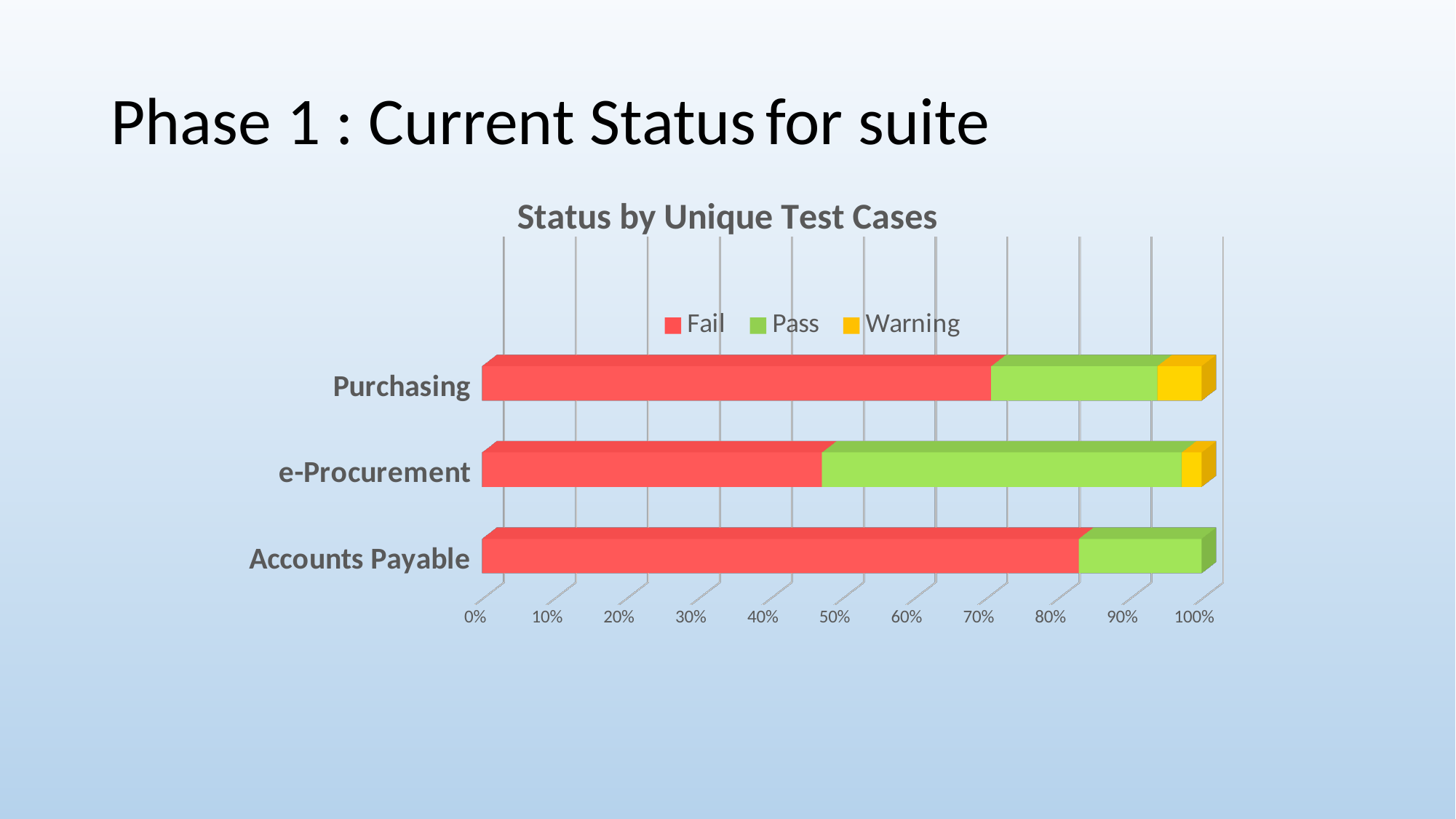

# Phase 1 : Current Status	for suite

[unsupported chart]